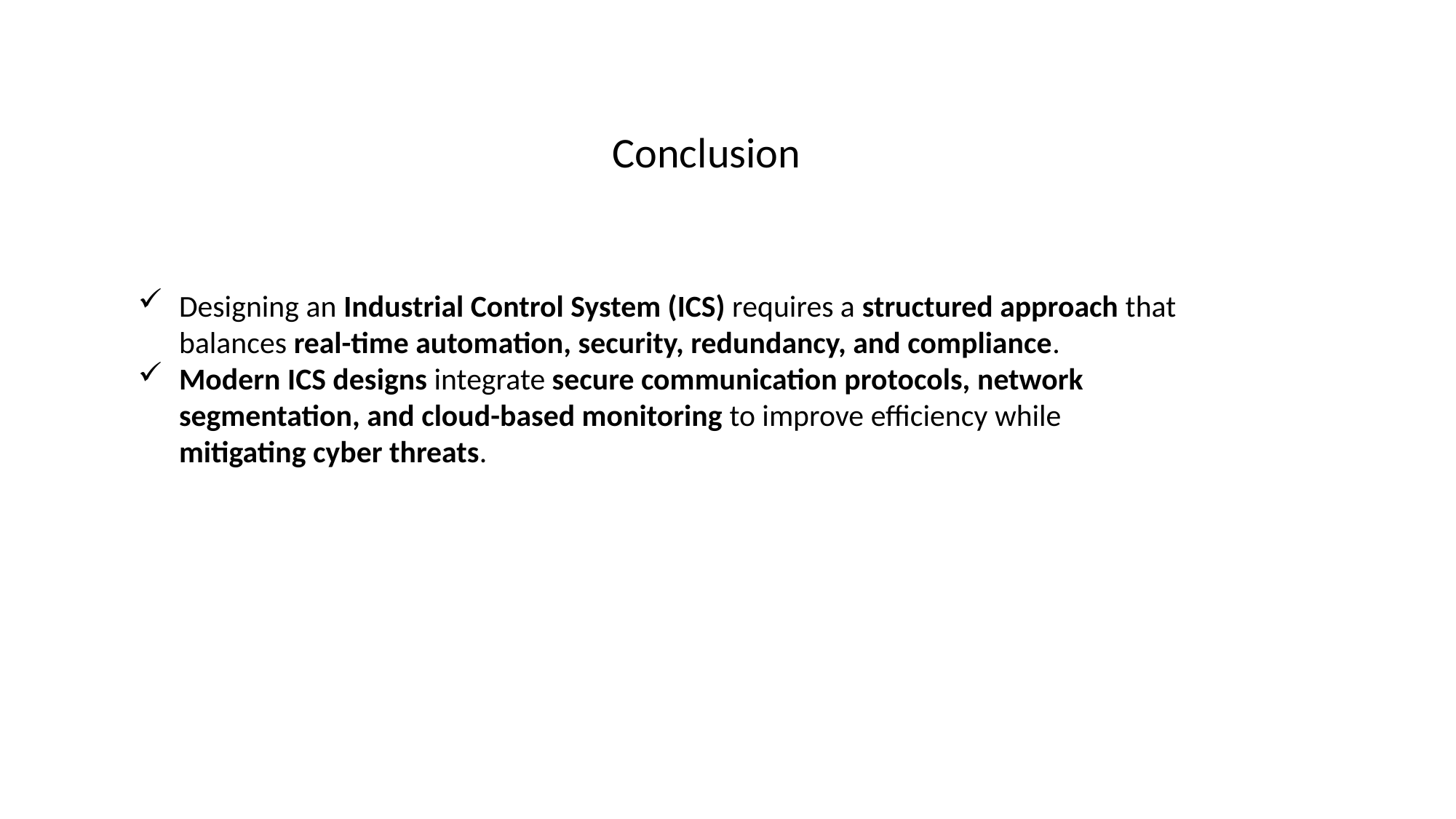

# Conclusion
Designing an Industrial Control System (ICS) requires a structured approach that balances real-time automation, security, redundancy, and compliance.
Modern ICS designs integrate secure communication protocols, network segmentation, and cloud-based monitoring to improve efficiency while mitigating cyber threats.